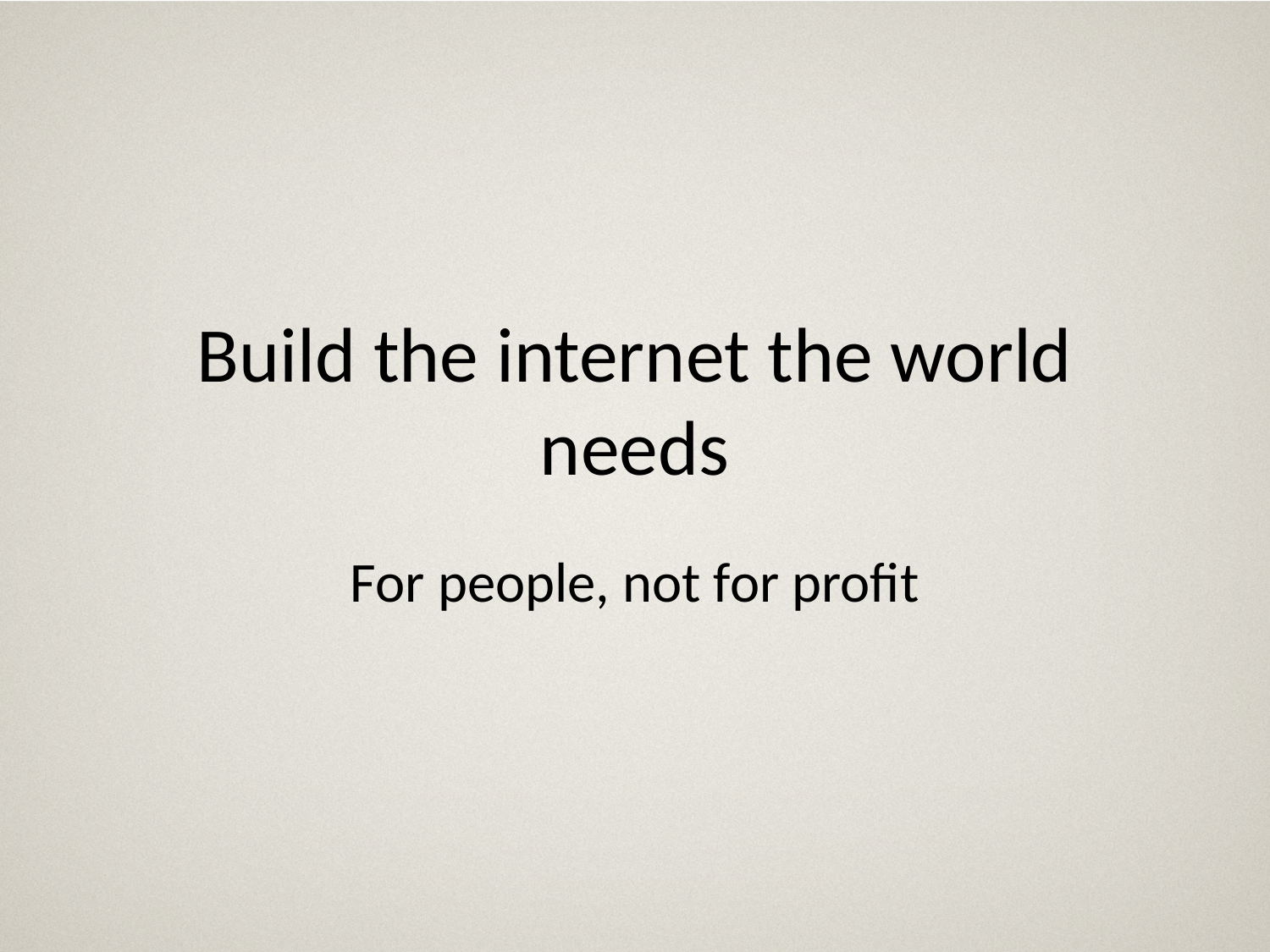

# Build the internet the world needs
For people, not for profit